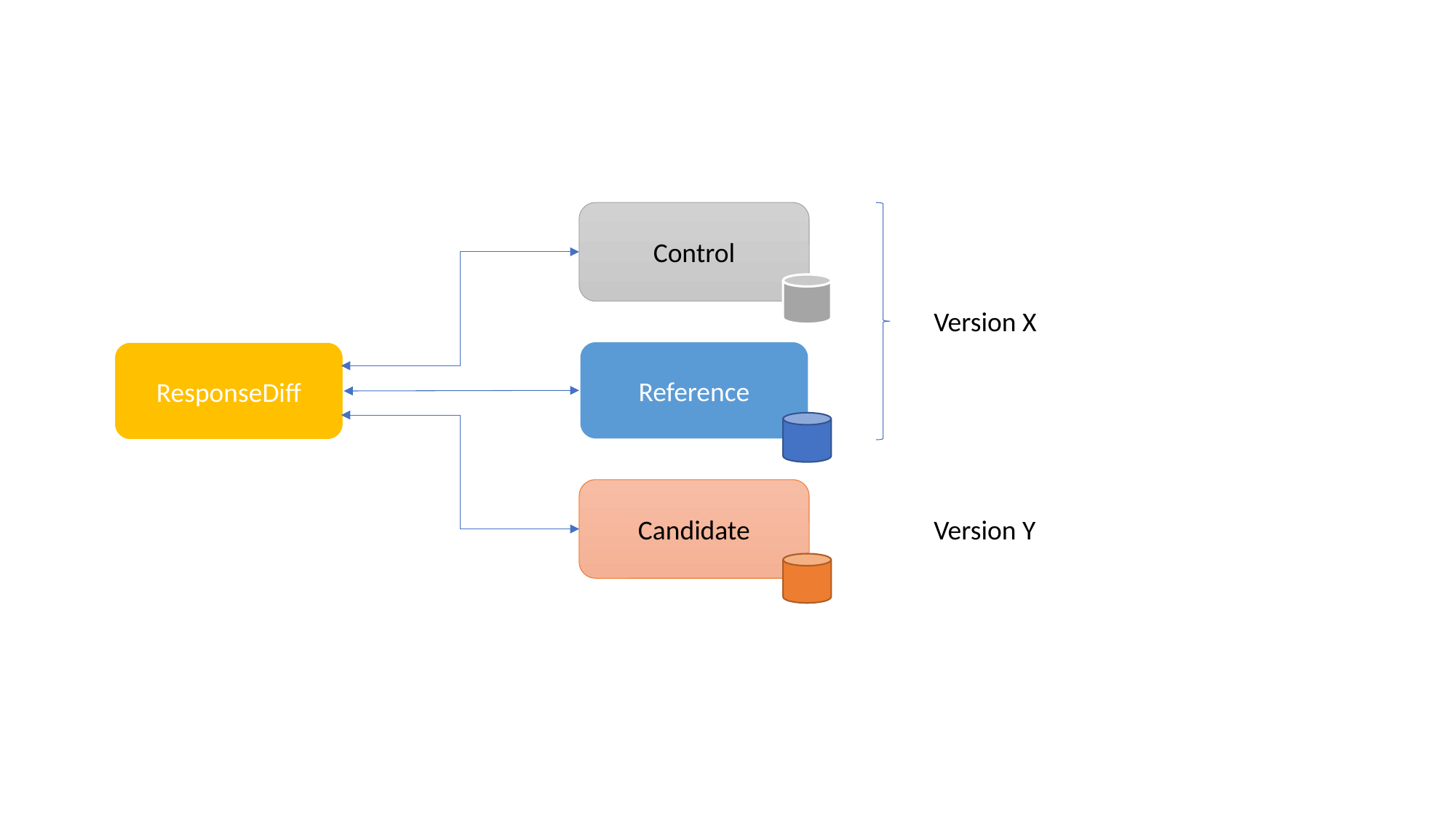

Control

Version X
Reference
ResponseDiff

Candidate
Version Y